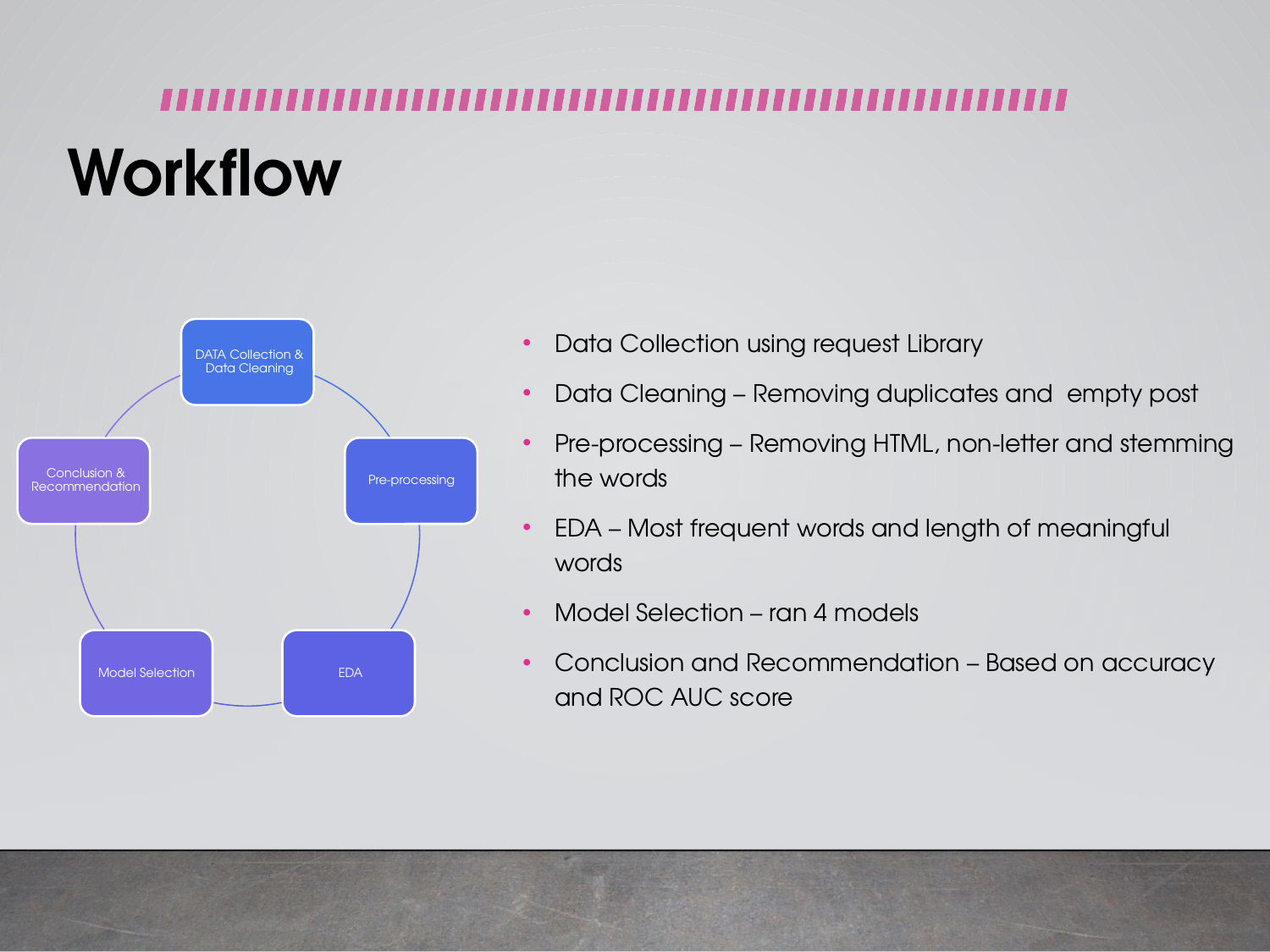

Workflow
Data Collection using request Library
Data Cleaning – Removing duplicates and  empty post
Pre-processing – Removing HTML, non-letter and stemming the words
EDA – Most frequent words and length of meaningful words
Model Selection – ran 4 models
Conclusion and Recommendation – Based on accuracy and ROC AUC score

DATA Collection & Data Cleaning
Pre-processing
EDA
Model Selection
Conclusion & Recommendation